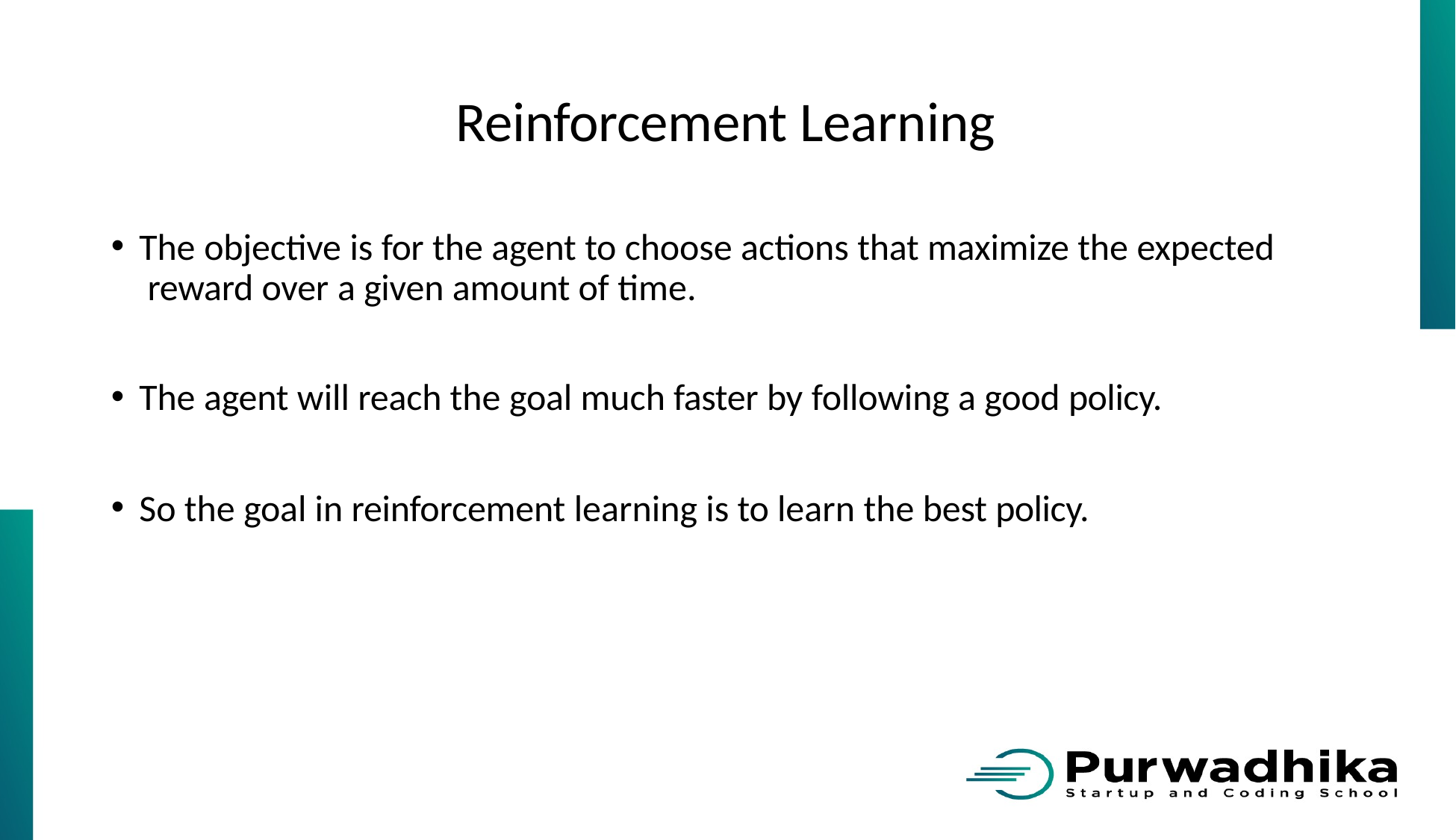

# Reinforcement Learning
The objective is for the agent to choose actions that maximize the expected  reward over a given amount of time.

The agent will reach the goal much faster by following a good policy.

So the goal in reinforcement learning is to learn the best policy.